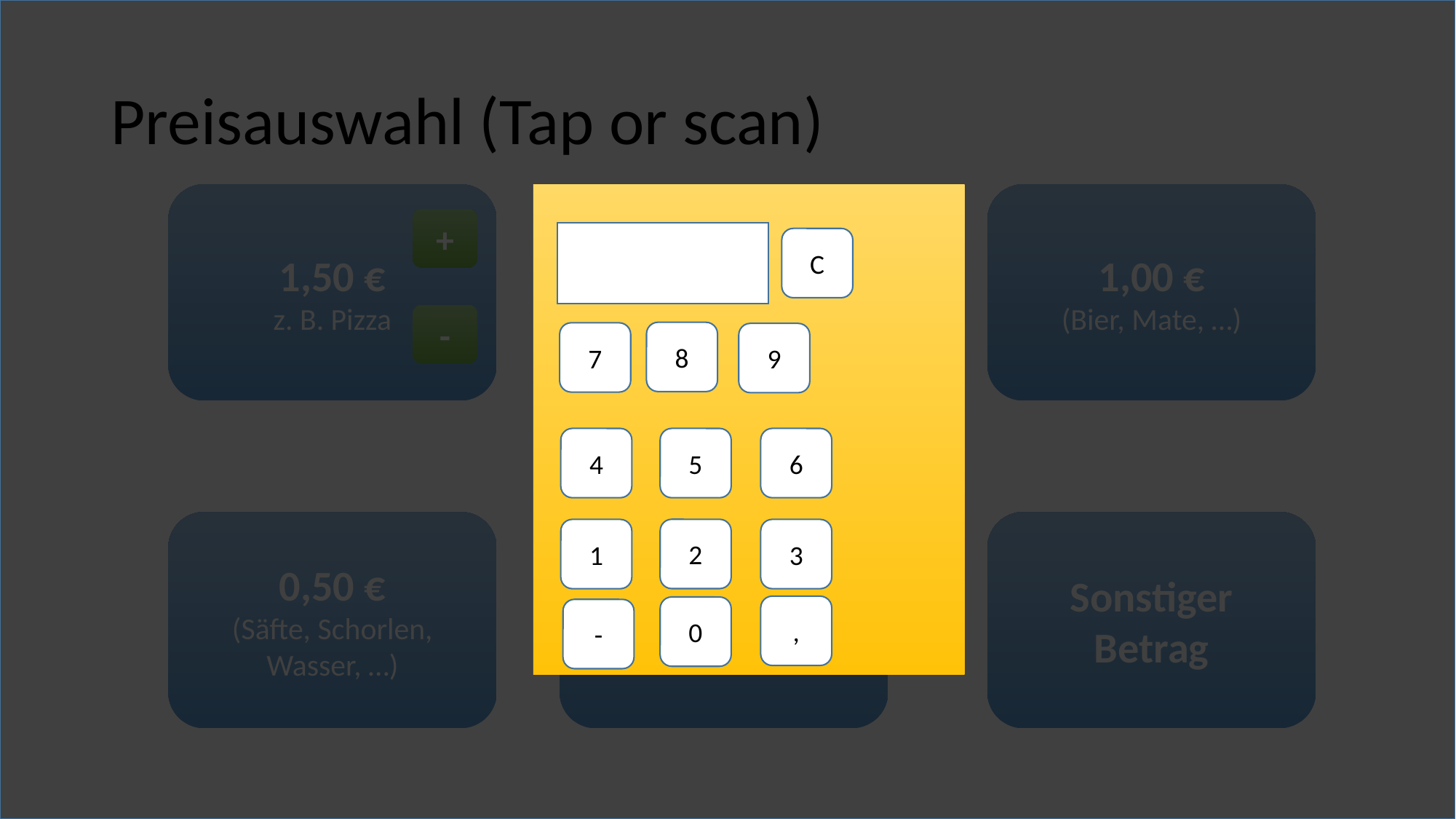

# Preisauswahl (Tap or scan)
1,50 €
z. B. Pizza
1,30 €
(RedBull, …)
1,00 €
(Bier, Mate, …)

+

C

-
8
7
9
4
5
6
0,50 €
(Säfte, Schorlen, Wasser, …)
0,30 €
Sonstiger Betrag
2
1
3
,
0
-